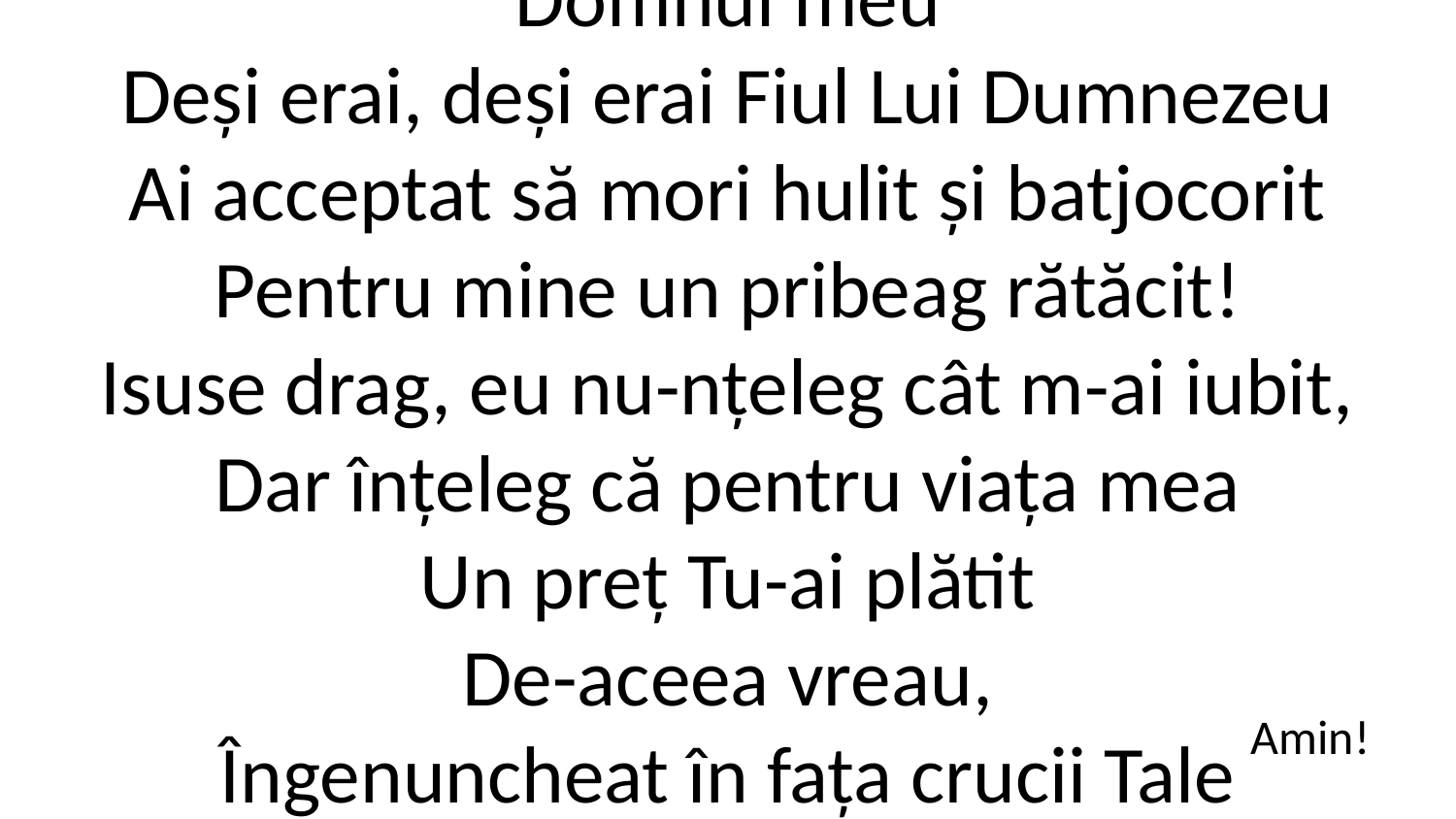

/: Pe cruce sus Te-am răstignit
Domnul meu
Deși erai, deși erai Fiul Lui Dumnezeu
Ai acceptat să mori hulit și batjocorit
Pentru mine un pribeag rătăcit!
Isuse drag, eu nu-nțeleg cât m-ai iubit,
Dar înțeleg că pentru viața mea
Un preț Tu-ai plătit
De-aceea vreau,
Îngenuncheat în fața crucii Tale
Să-ți mulțumesc
Și să-Ți promit să Te urmez. :/

Amin!